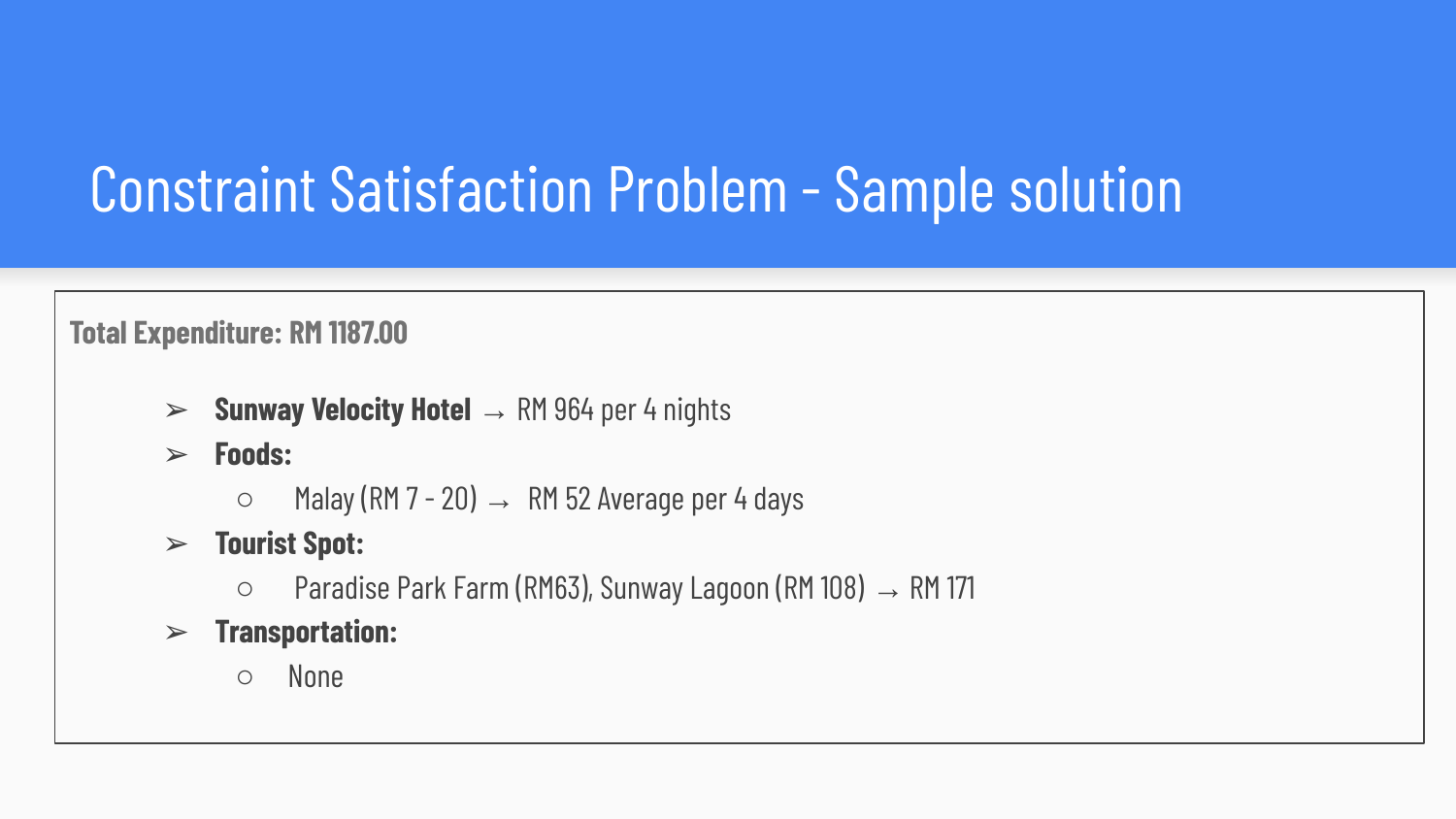

# Constraint Satisfaction Problem - Sample solution
Total Expenditure: RM 1187.00
Sunway Velocity Hotel → RM 964 per 4 nights
Foods:
 Malay (RM 7 - 20) →  RM 52 Average per 4 days
Tourist Spot:
 Paradise Park Farm (RM63), Sunway Lagoon (RM 108) → RM 171
Transportation:
None